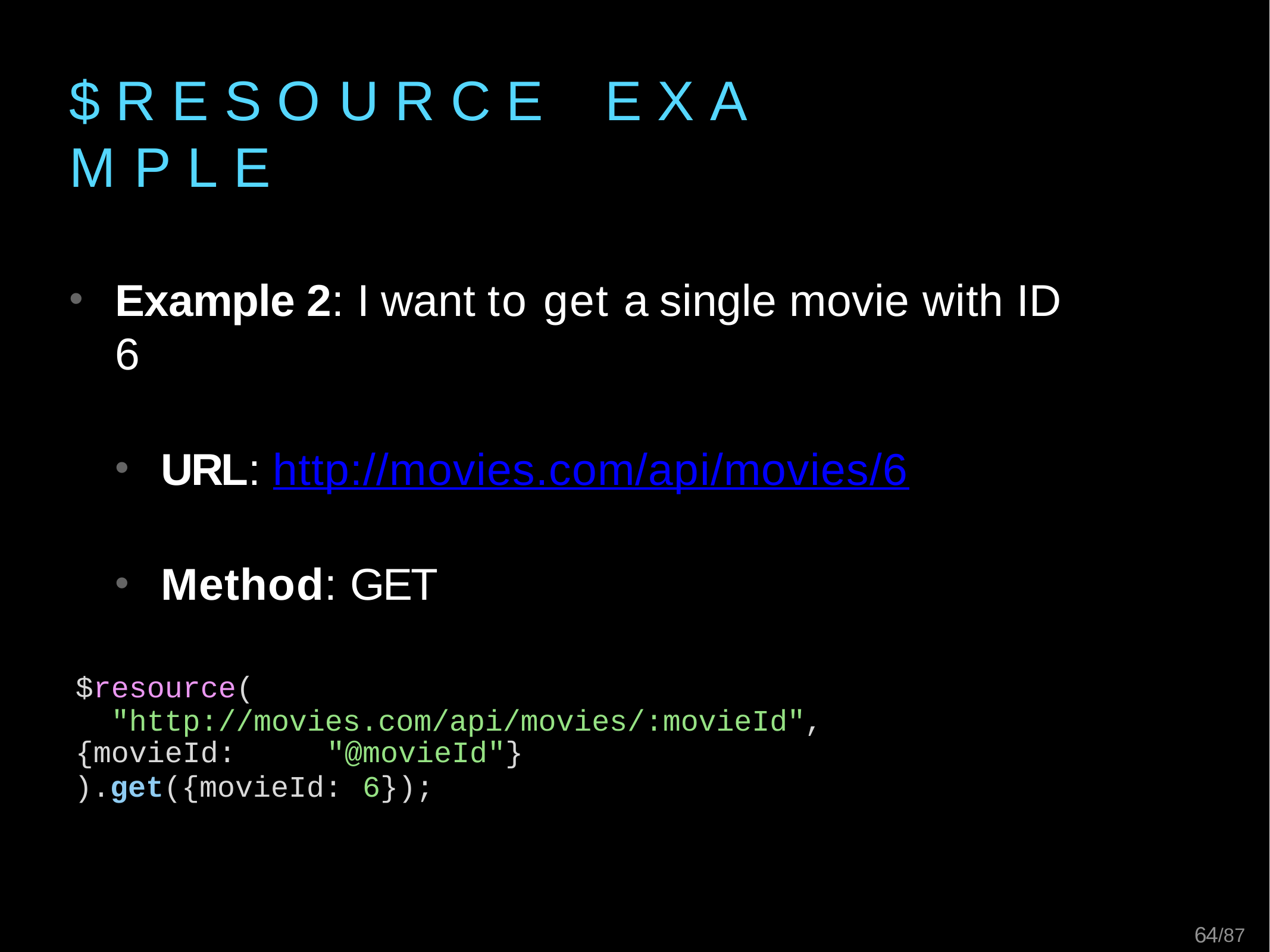

# $ R E S O U R C E	E X A M P L E
Example 2: I want to get a single movie with ID 6

URL: http://movies.com/api/movies/6

Method: GET
$resource(  "http://movies.com/api/movies/:movieId",
{movieId:	"@movieId"}
).get({movieId:	6});
64/87